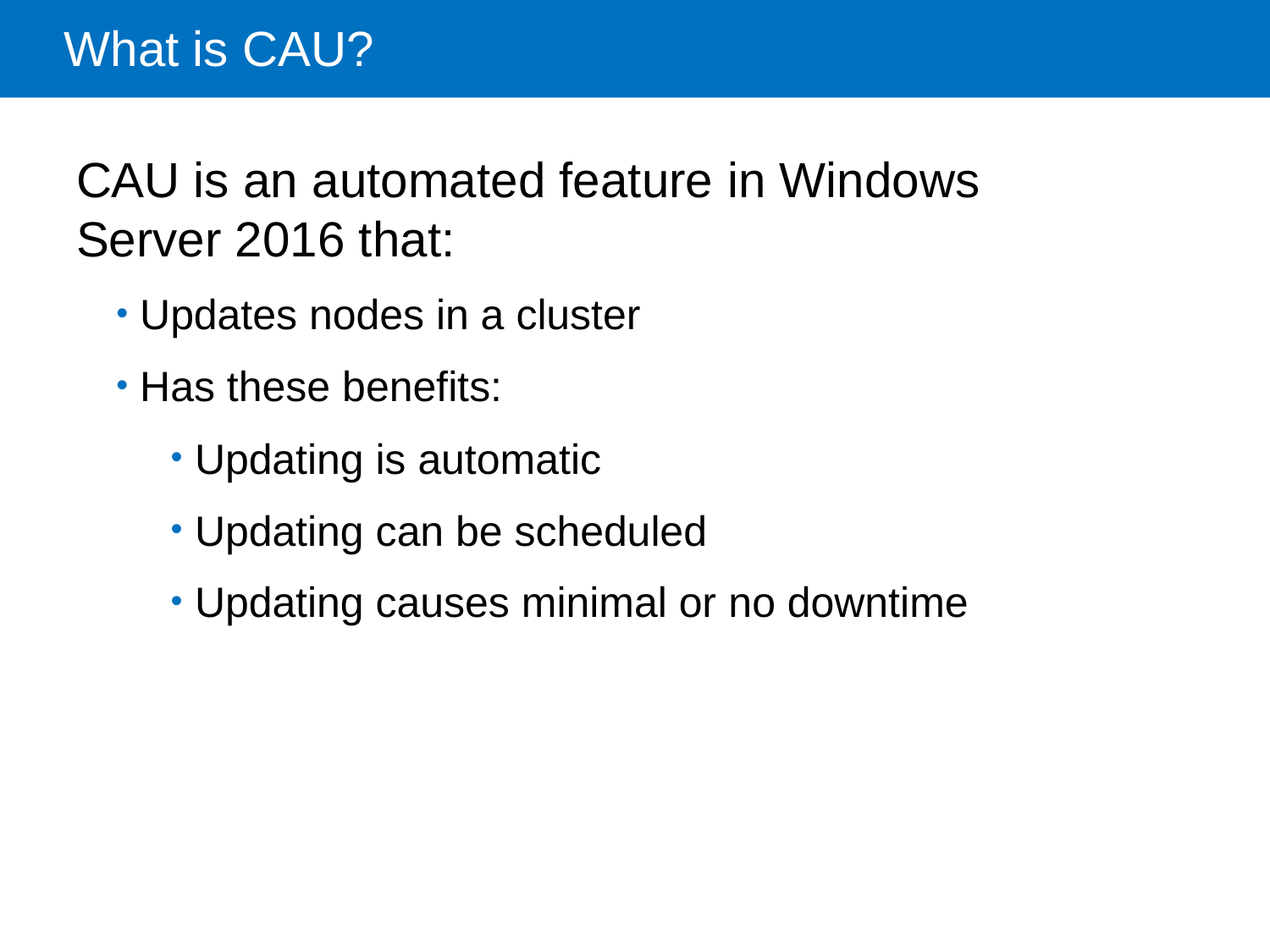

# What is CAU?
CAU is an automated feature in Windows
Server 2016 that:
Updates nodes in a cluster
Has these benefits:
Updating is automatic
Updating can be scheduled
Updating causes minimal or no downtime